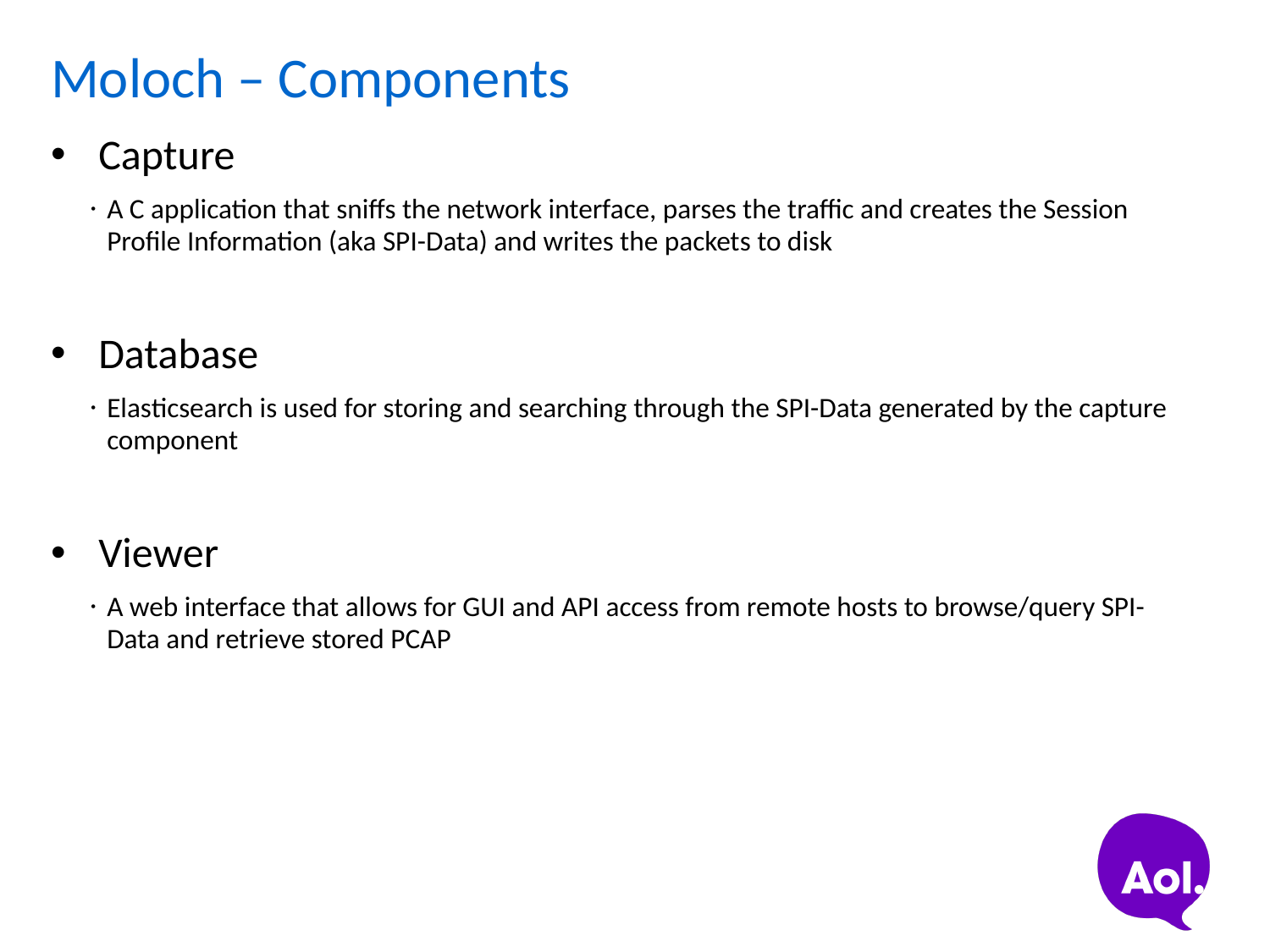

# Moloch – Components
Capture
A C application that sniffs the network interface, parses the traffic and creates the Session Profile Information (aka SPI-Data) and writes the packets to disk

Database
Elasticsearch is used for storing and searching through the SPI-Data generated by the capture component

Viewer
A web interface that allows for GUI and API access from remote hosts to browse/query SPI-Data and retrieve stored PCAP